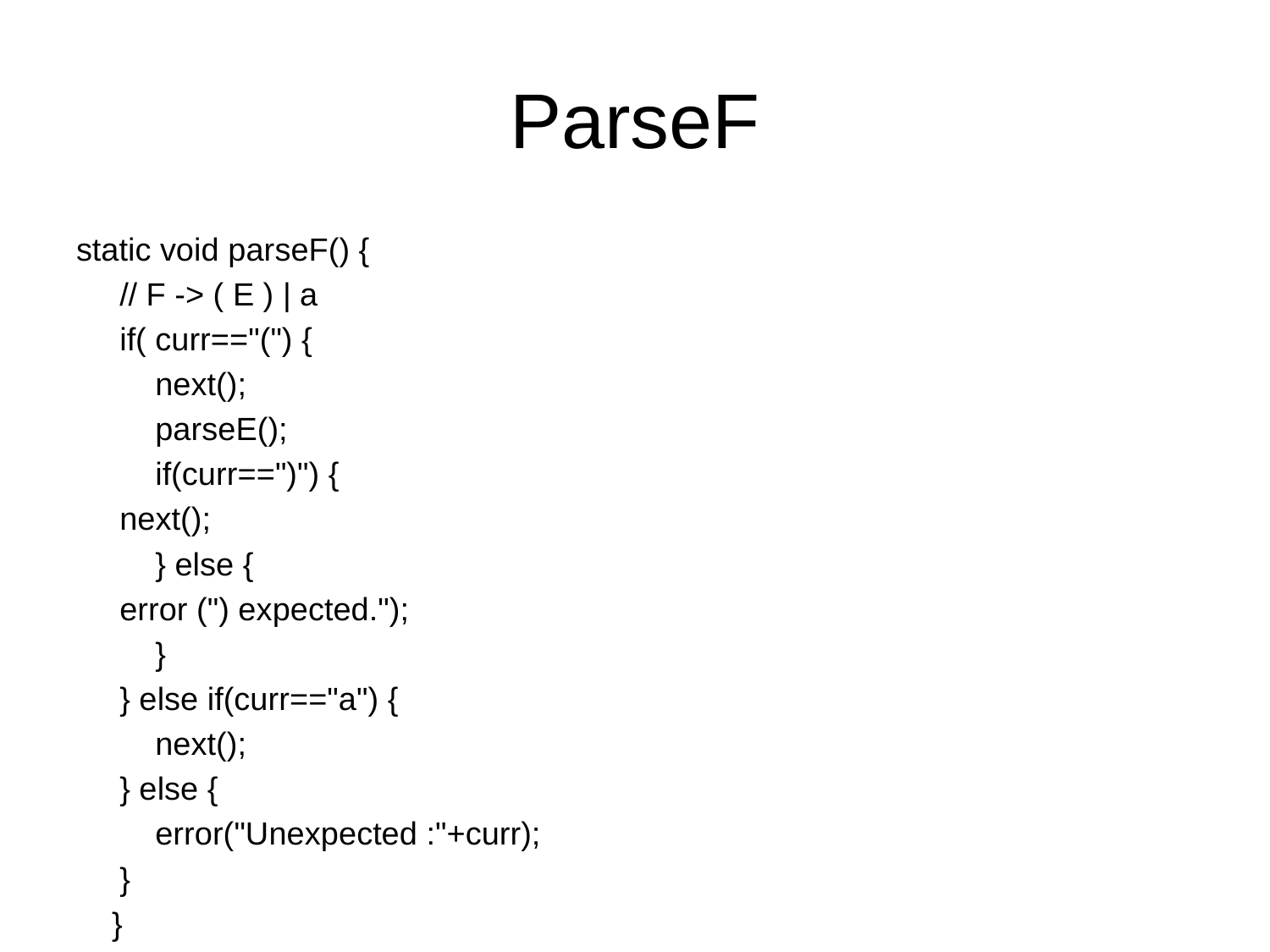

# ParseF
static void parseF() {
	// F -> ( E ) | a
	if( curr=="(") {
	    next();
	    parseE();
	    if(curr==")") {
		next();
	    } else {
		error (") expected.");
	    }
	} else if(curr=="a") {
	    next();
	} else {
	    error("Unexpected :"+curr);
	}
    }